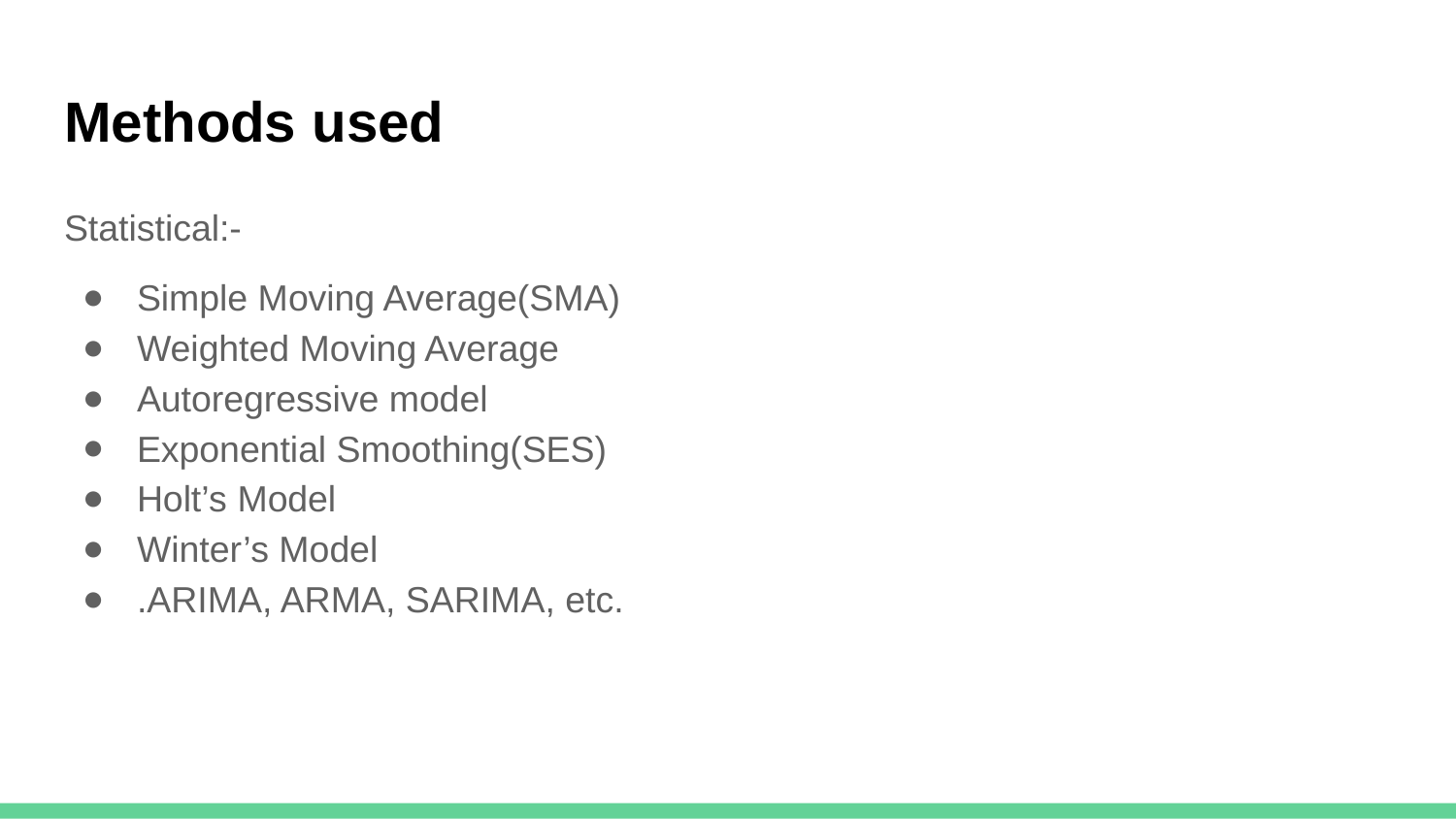

# Methods used
Statistical:-
Simple Moving Average(SMA)
Weighted Moving Average
Autoregressive model
Exponential Smoothing(SES)
Holt’s Model
Winter’s Model
.ARIMA, ARMA, SARIMA, etc.